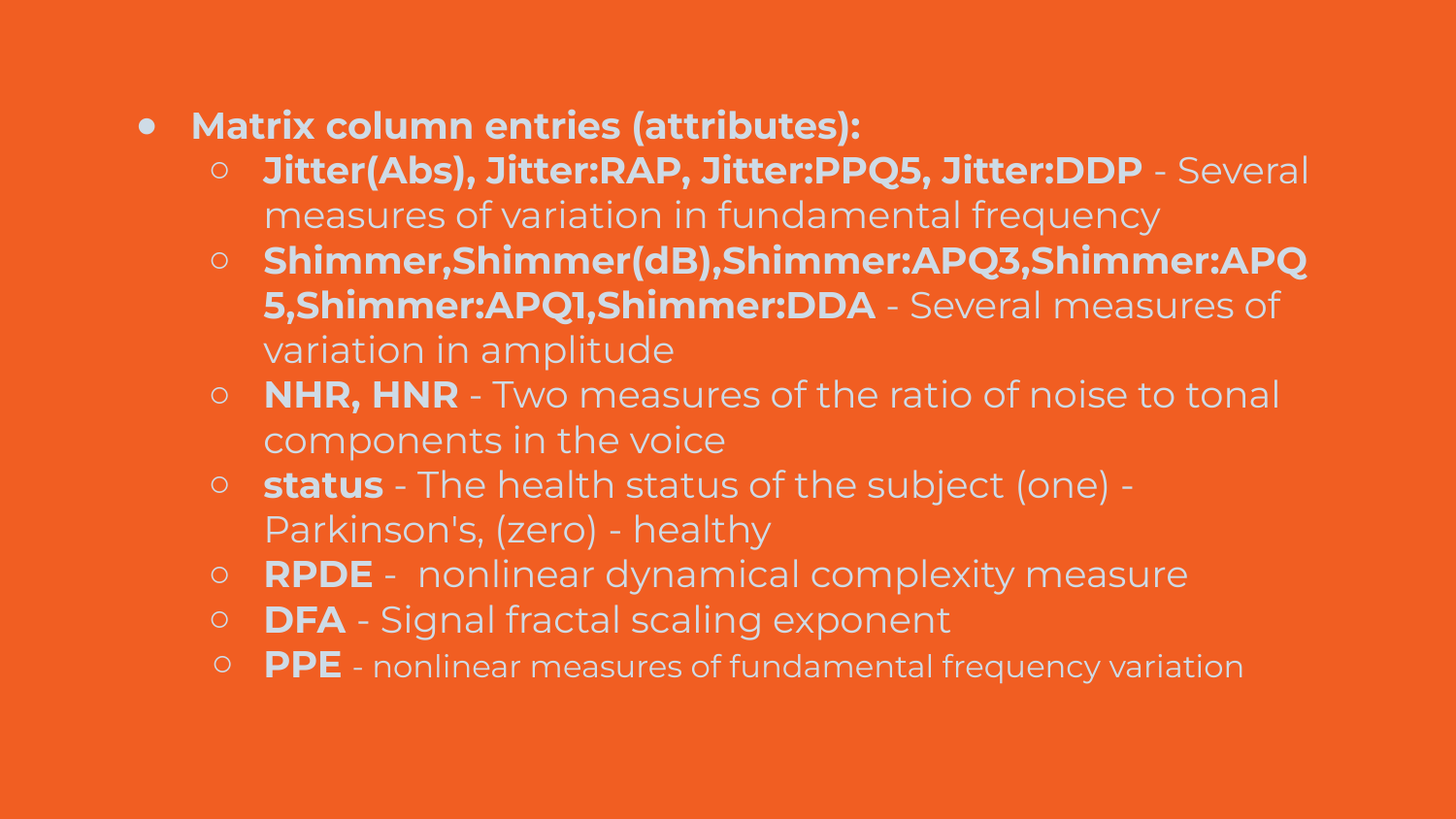

Matrix column entries (attributes):
Jitter(Abs), Jitter:RAP, Jitter:PPQ5, Jitter:DDP - Several measures of variation in fundamental frequency
Shimmer,Shimmer(dB),Shimmer:APQ3,Shimmer:APQ5,Shimmer:APQ1,Shimmer:DDA - Several measures of variation in amplitude
NHR, HNR - Two measures of the ratio of noise to tonal components in the voice
status - The health status of the subject (one) - Parkinson's, (zero) - healthy
RPDE -  nonlinear dynamical complexity measure
DFA - Signal fractal scaling exponent
PPE - nonlinear measures of fundamental frequency variation